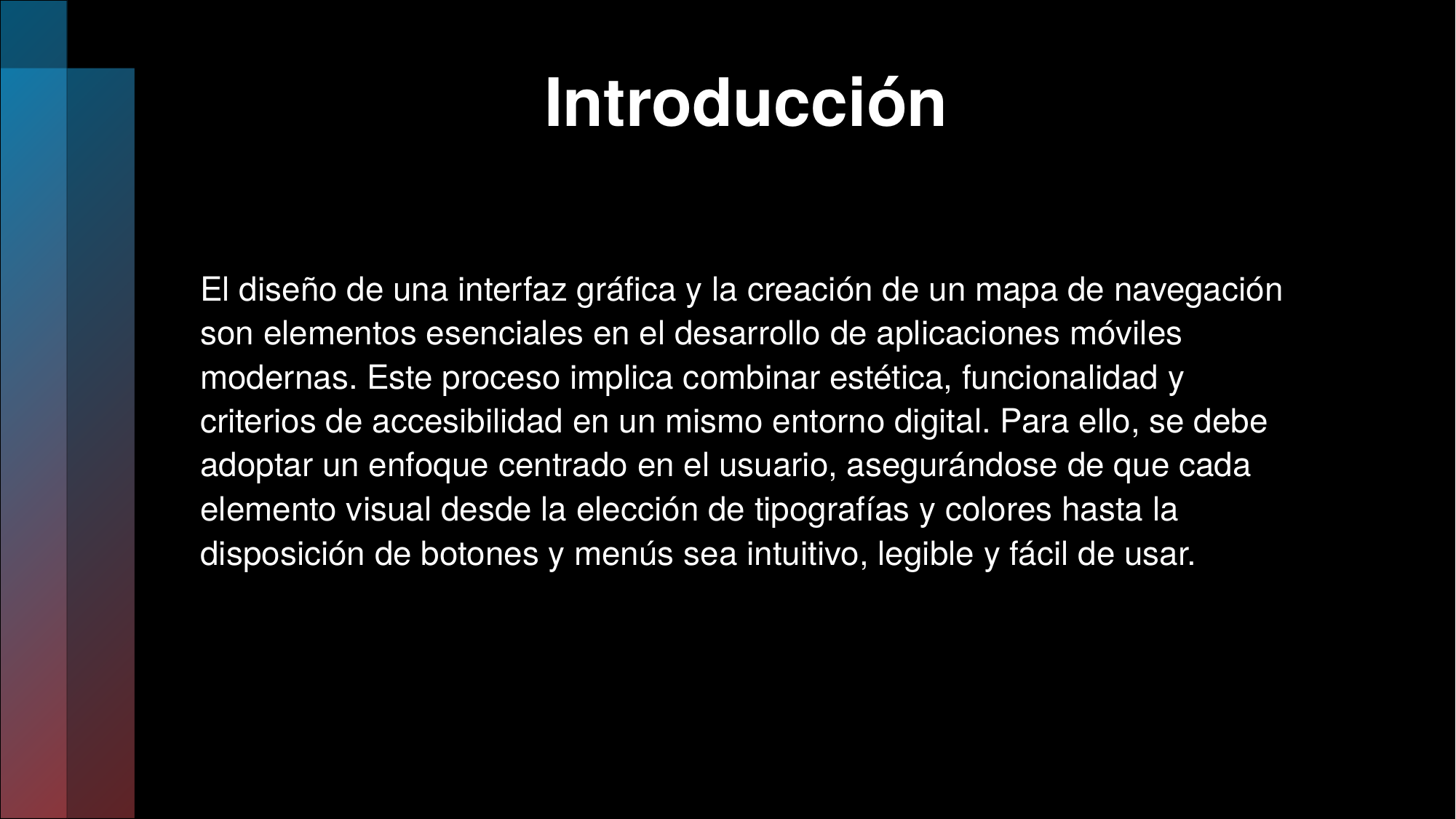

# Introducción
El diseño de una interfaz gráfica y la creación de un mapa de navegación son elementos esenciales en el desarrollo de aplicaciones móviles modernas. Este proceso implica combinar estética, funcionalidad y criterios de accesibilidad en un mismo entorno digital. Para ello, se debe adoptar un enfoque centrado en el usuario, asegurándose de que cada elemento visual desde la elección de tipografías y colores hasta la disposición de botones y menús sea intuitivo, legible y fácil de usar.